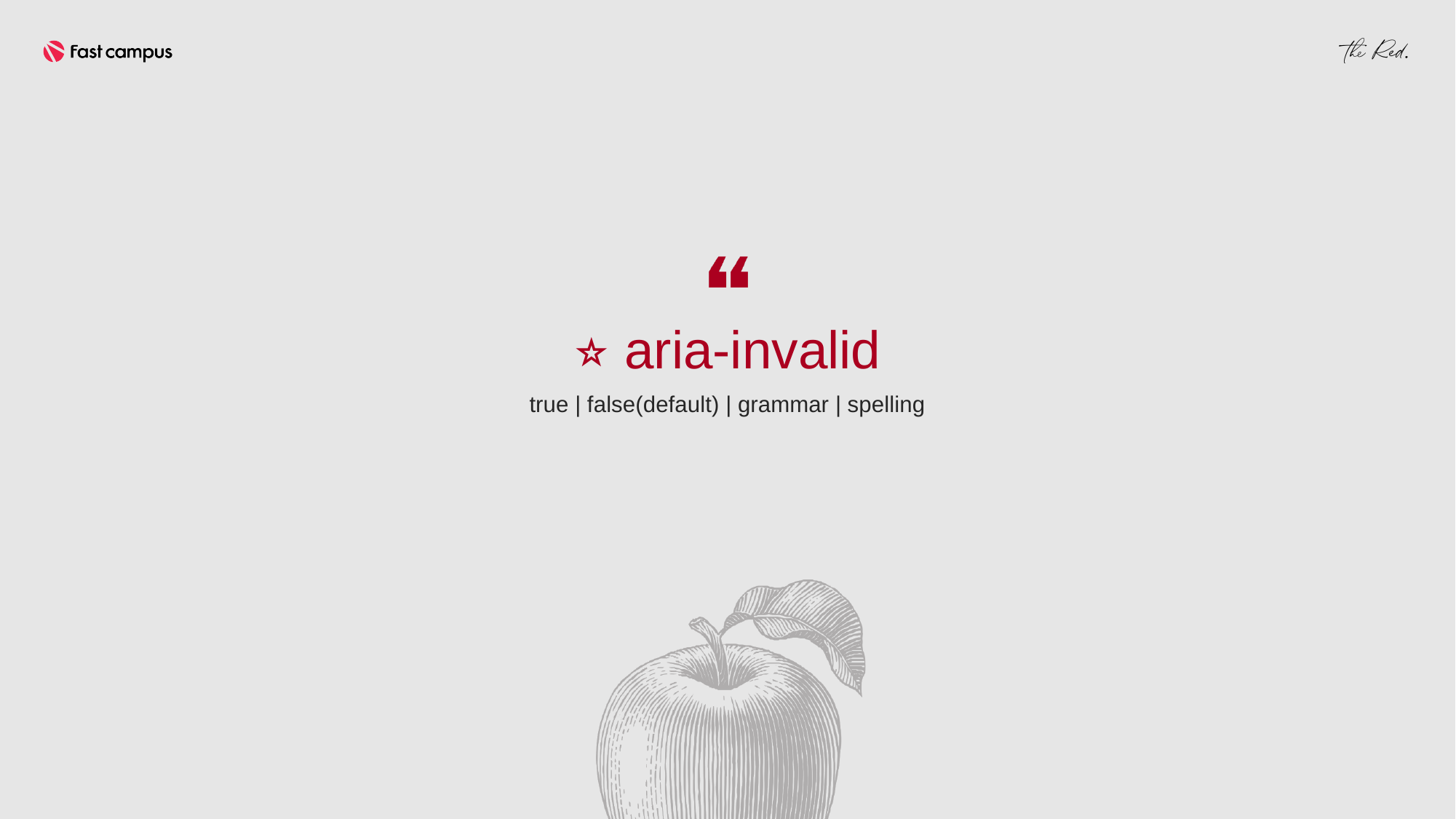

⭐ aria-invalid
true | false(default) | grammar | spelling